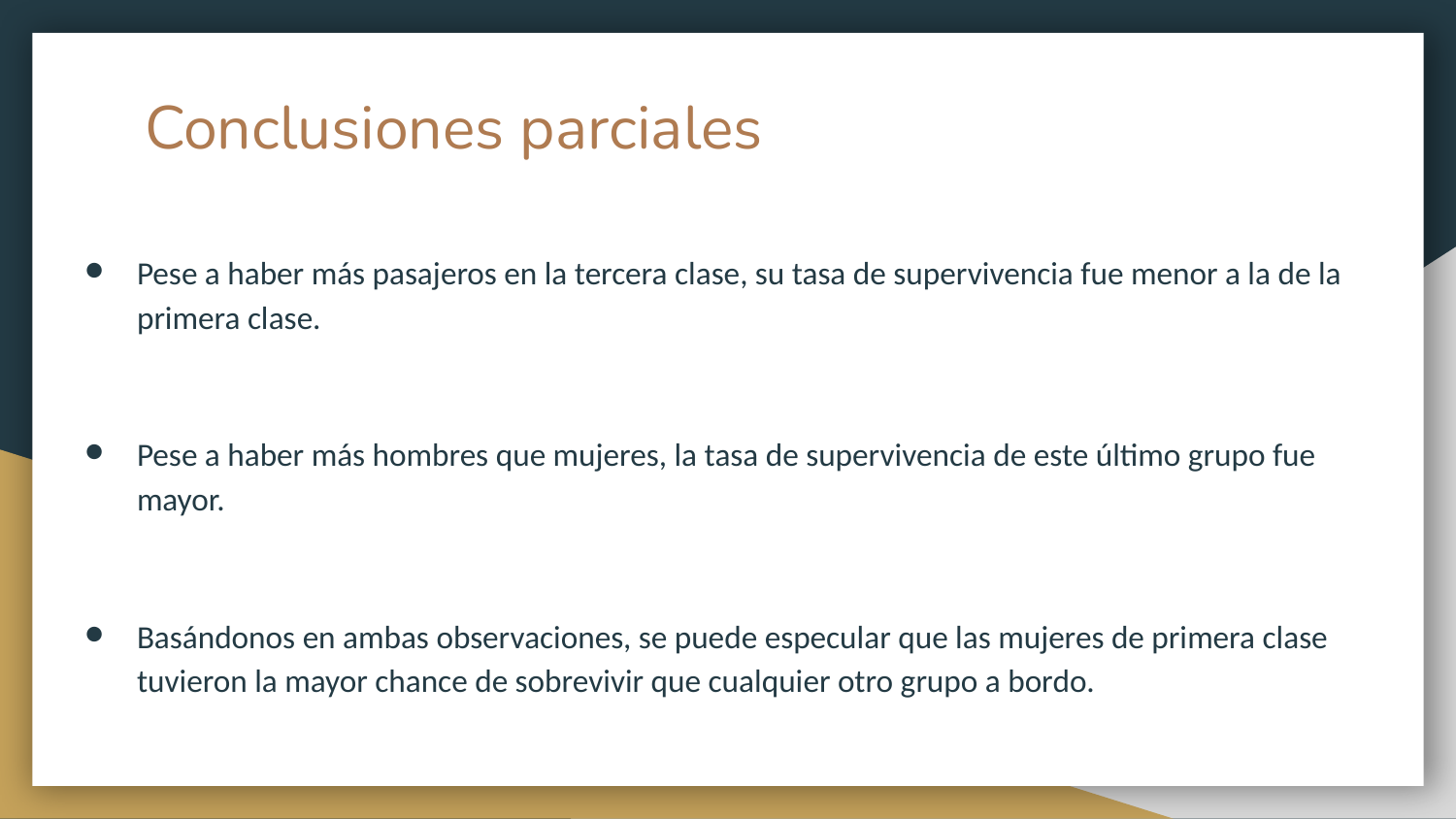

# Conclusiones parciales
Pese a haber más pasajeros en la tercera clase, su tasa de supervivencia fue menor a la de la primera clase.

Pese a haber más hombres que mujeres, la tasa de supervivencia de este último grupo fue mayor.

Basándonos en ambas observaciones, se puede especular que las mujeres de primera clase tuvieron la mayor chance de sobrevivir que cualquier otro grupo a bordo.